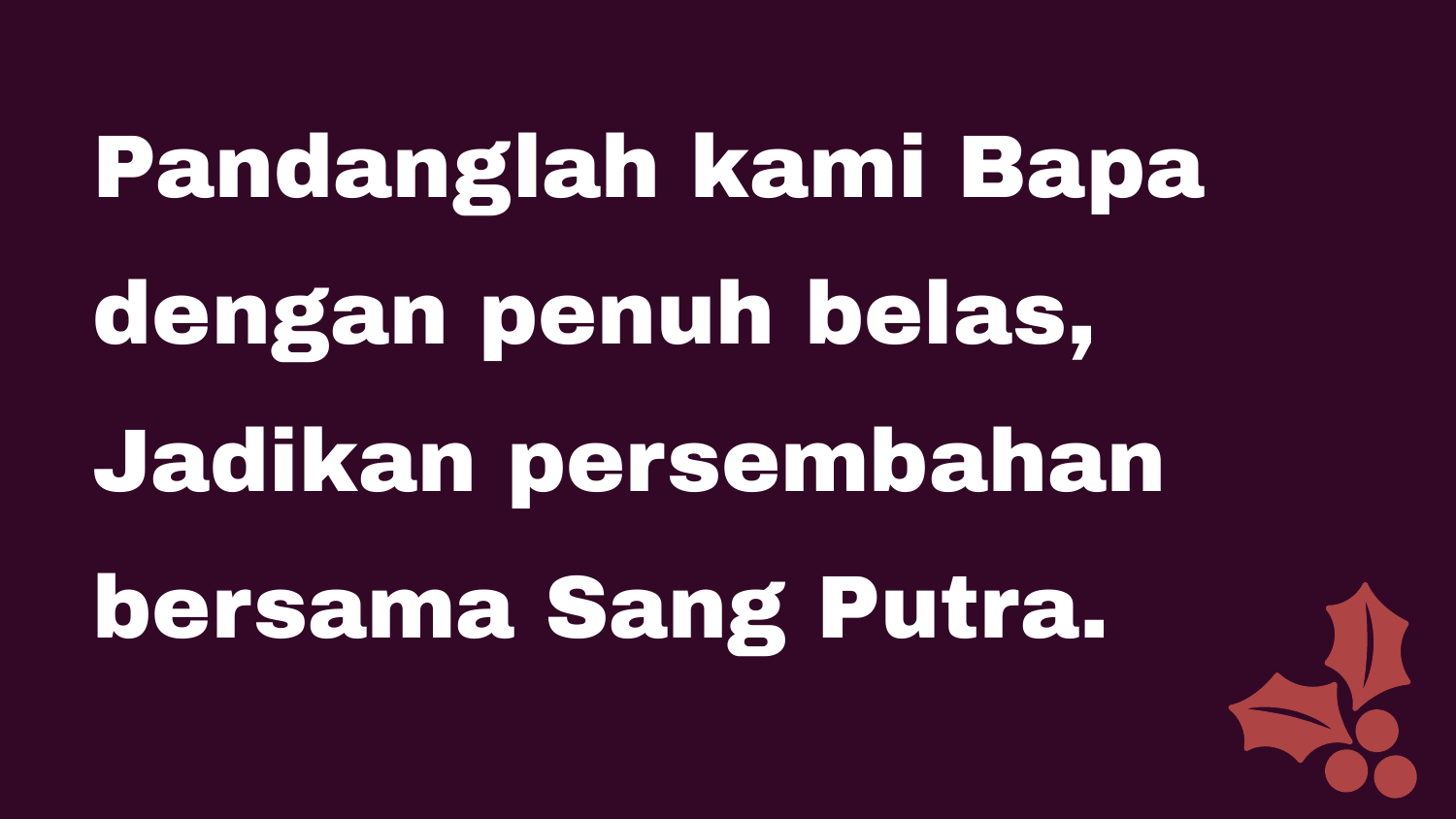

Pandanglah kami Bapa
dengan penuh belas,
Jadikan persembahan
bersama Sang Putra.